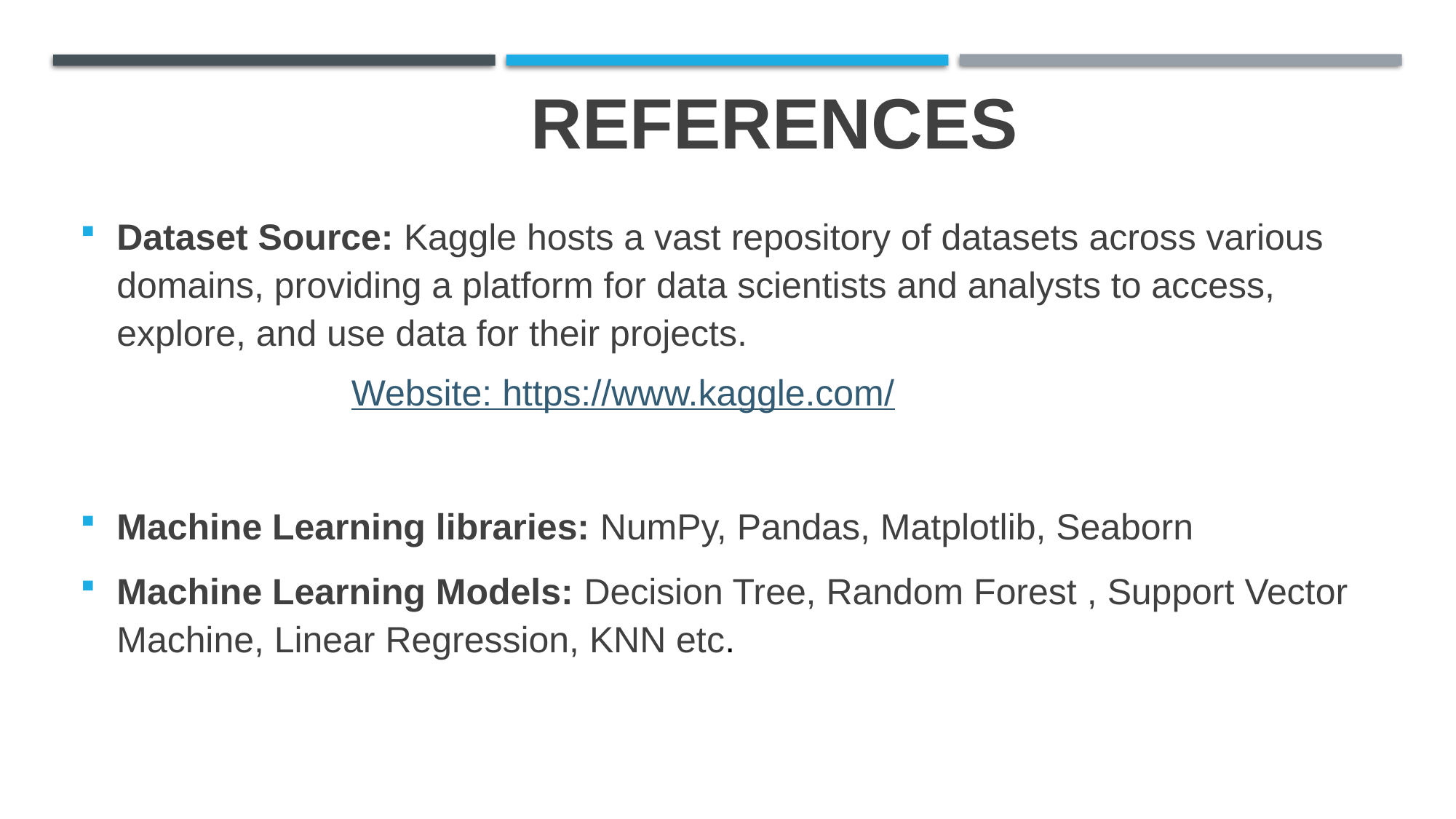

# References
Dataset Source: Kaggle hosts a vast repository of datasets across various domains, providing a platform for data scientists and analysts to access, explore, and use data for their projects.
Website: https://www.kaggle.com/

Machine Learning libraries: NumPy, Pandas, Matplotlib, Seaborn
Machine Learning Models: Decision Tree, Random Forest , Support Vector Machine, Linear Regression, KNN etc.